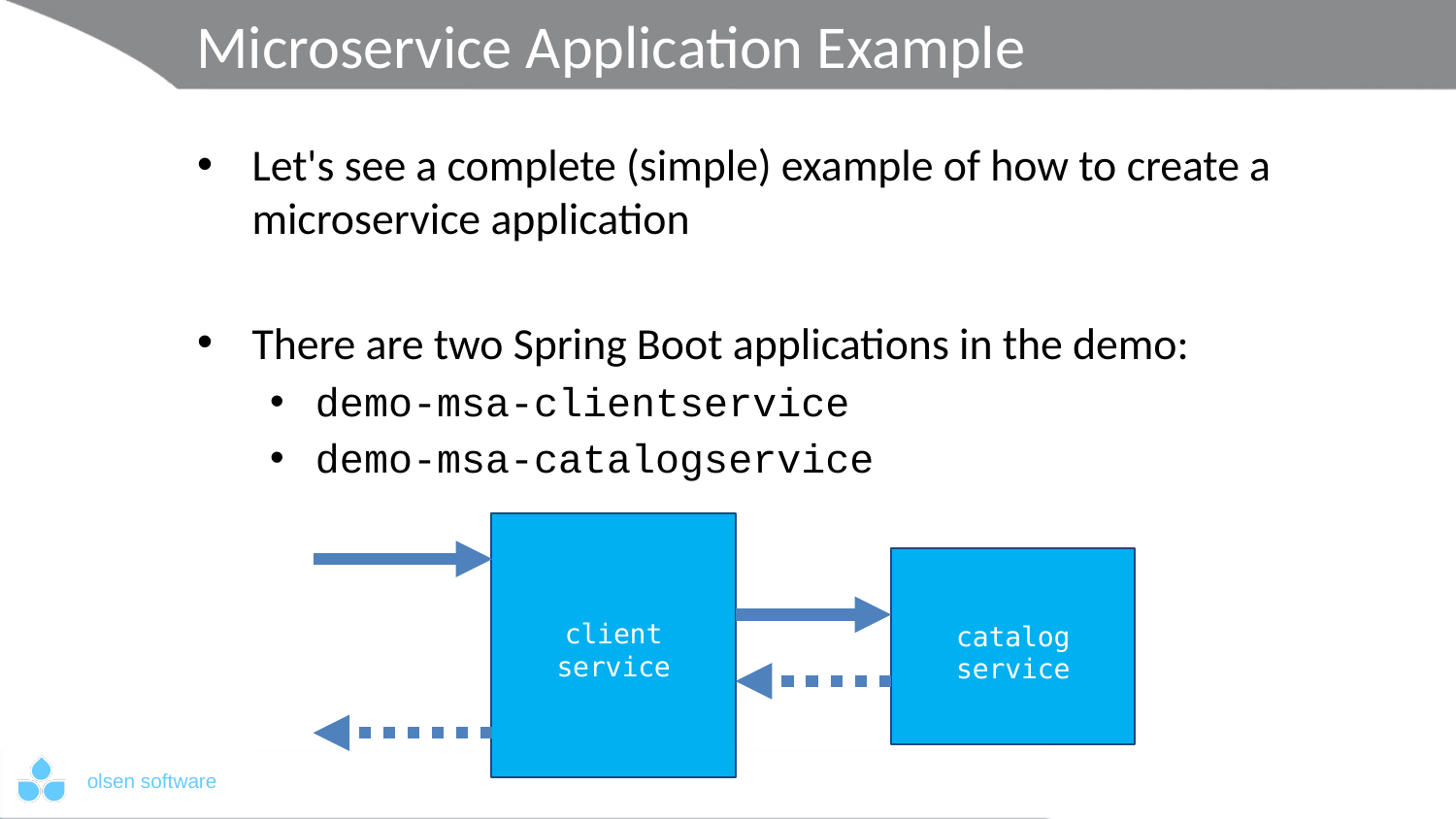

# Microservice Application Example
Let's see a complete (simple) example of how to create a microservice application

There are two Spring Boot applications in the demo:
demo-msa-clientservice
demo-msa-catalogservice

client service

catalog service